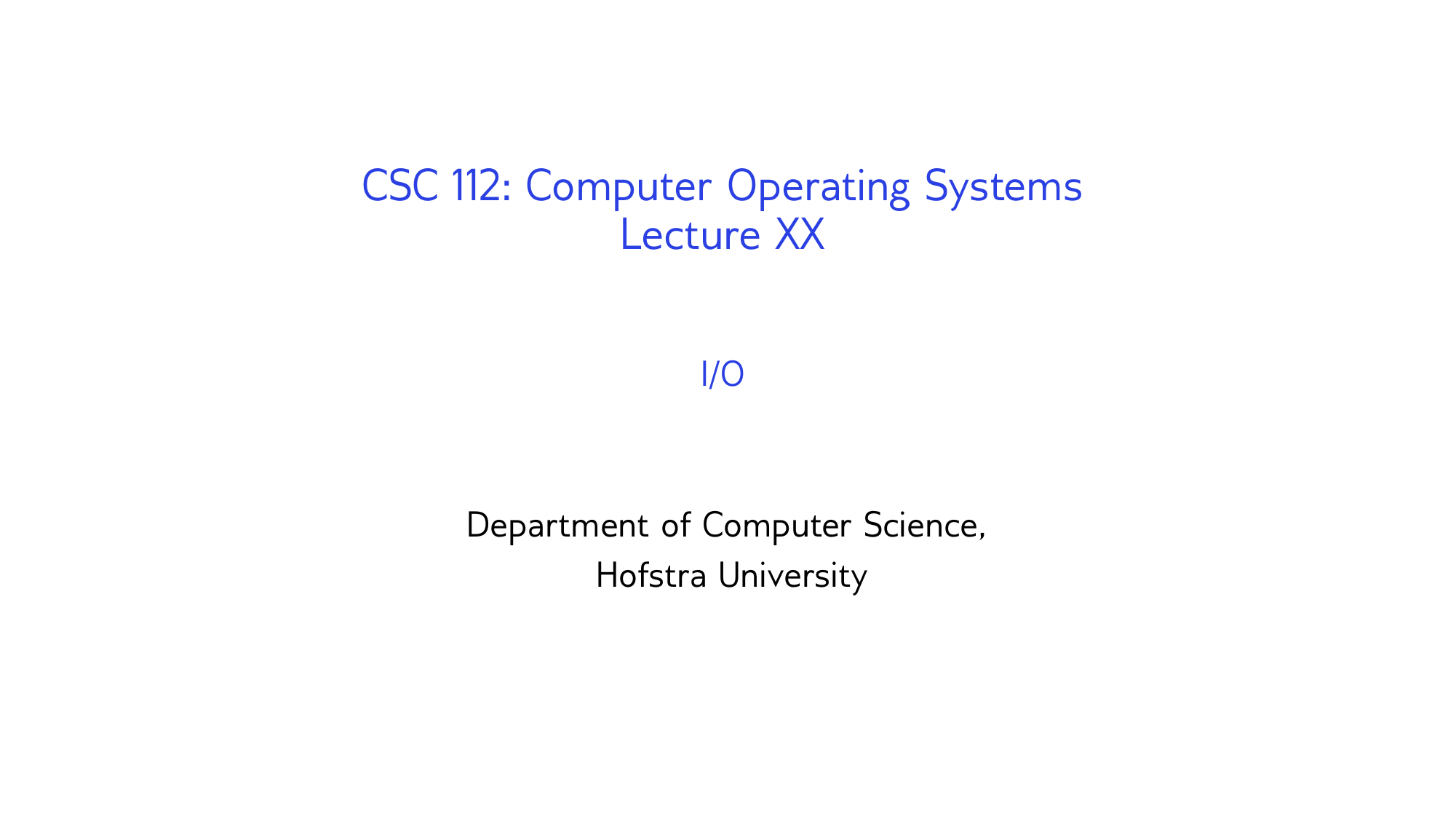

# CSC 112: Computer Operating Systems Lecture XX I/O
Department of Computer Science,
Hofstra University